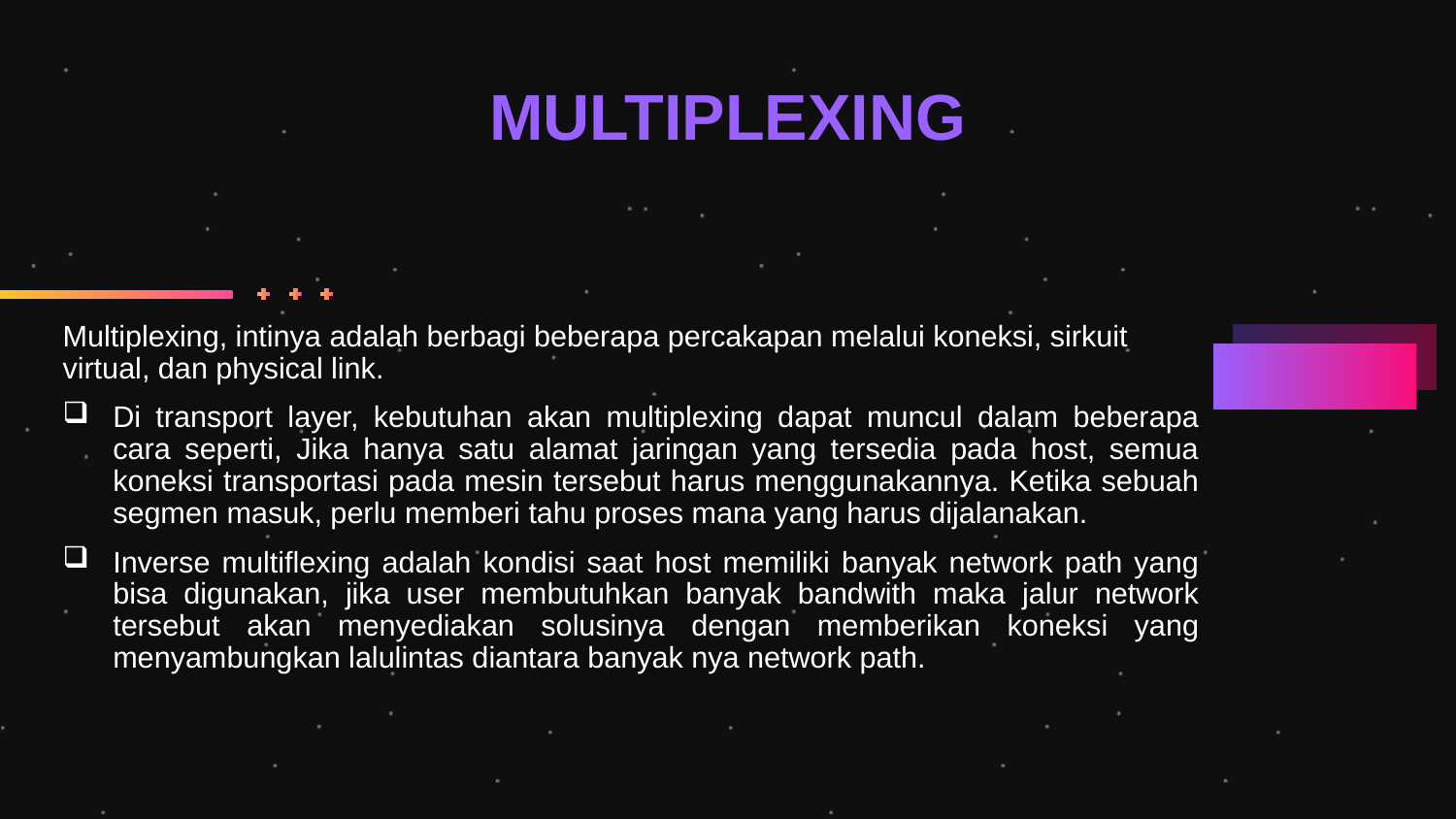

# MULTIPLEXING

Multiplexing, intinya adalah berbagi beberapa percakapan melalui koneksi, sirkuit virtual, dan physical link.
Di transport layer, kebutuhan akan multiplexing dapat muncul dalam beberapa cara seperti, Jika hanya satu alamat jaringan yang tersedia pada host, semua koneksi transportasi pada mesin tersebut harus menggunakannya. Ketika sebuah segmen masuk, perlu memberi tahu proses mana yang harus dijalanakan.
Inverse multiflexing adalah kondisi saat host memiliki banyak network path yang bisa digunakan, jika user membutuhkan banyak bandwith maka jalur network tersebut akan menyediakan solusinya dengan memberikan koneksi yang menyambungkan lalulintas diantara banyak nya network path.